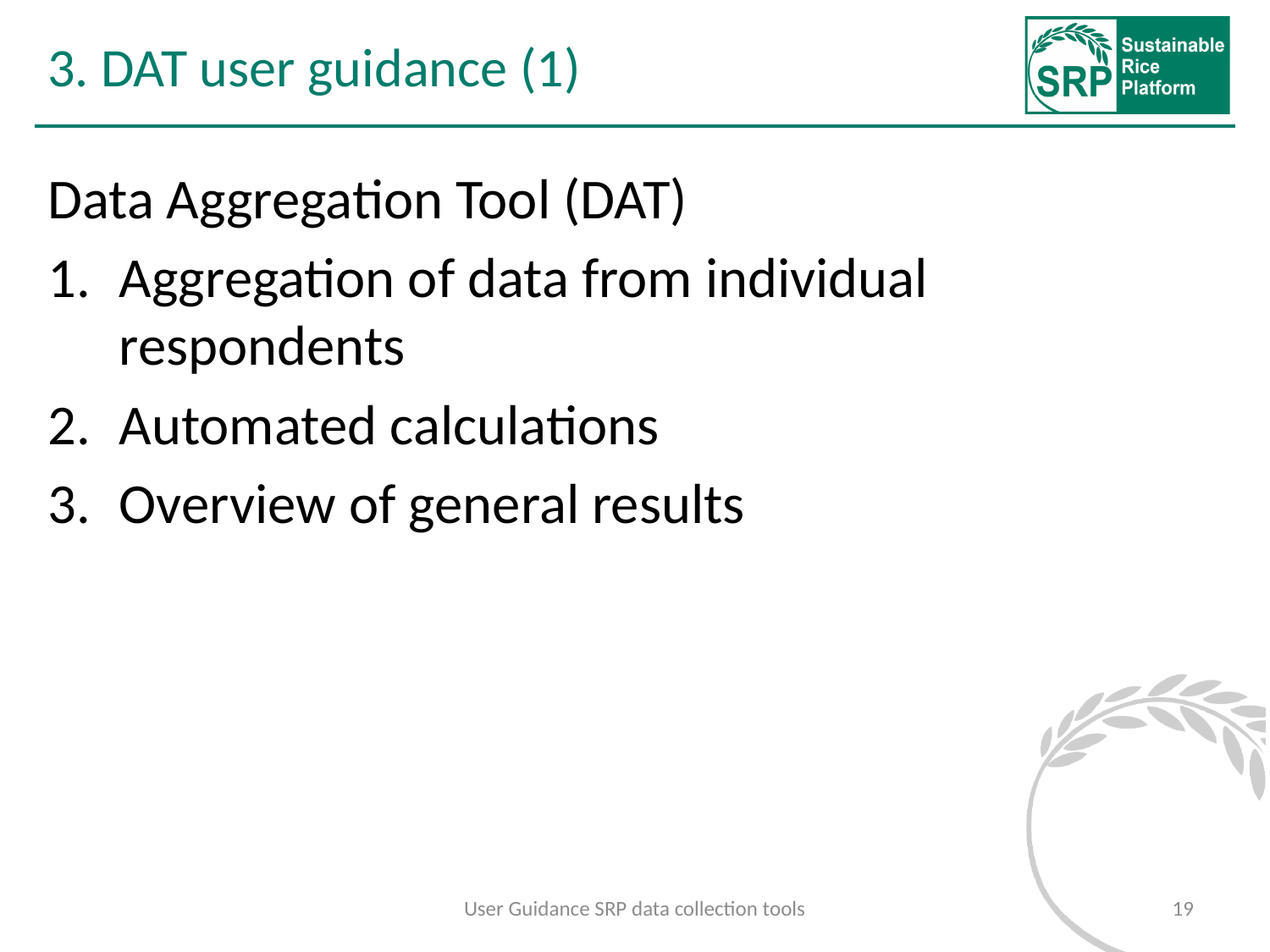

# 3. DAT user guidance (1)
Data Aggregation Tool (DAT)
Aggregation of data from individual respondents
Automated calculations
Overview of general results
User Guidance SRP data collection tools
19